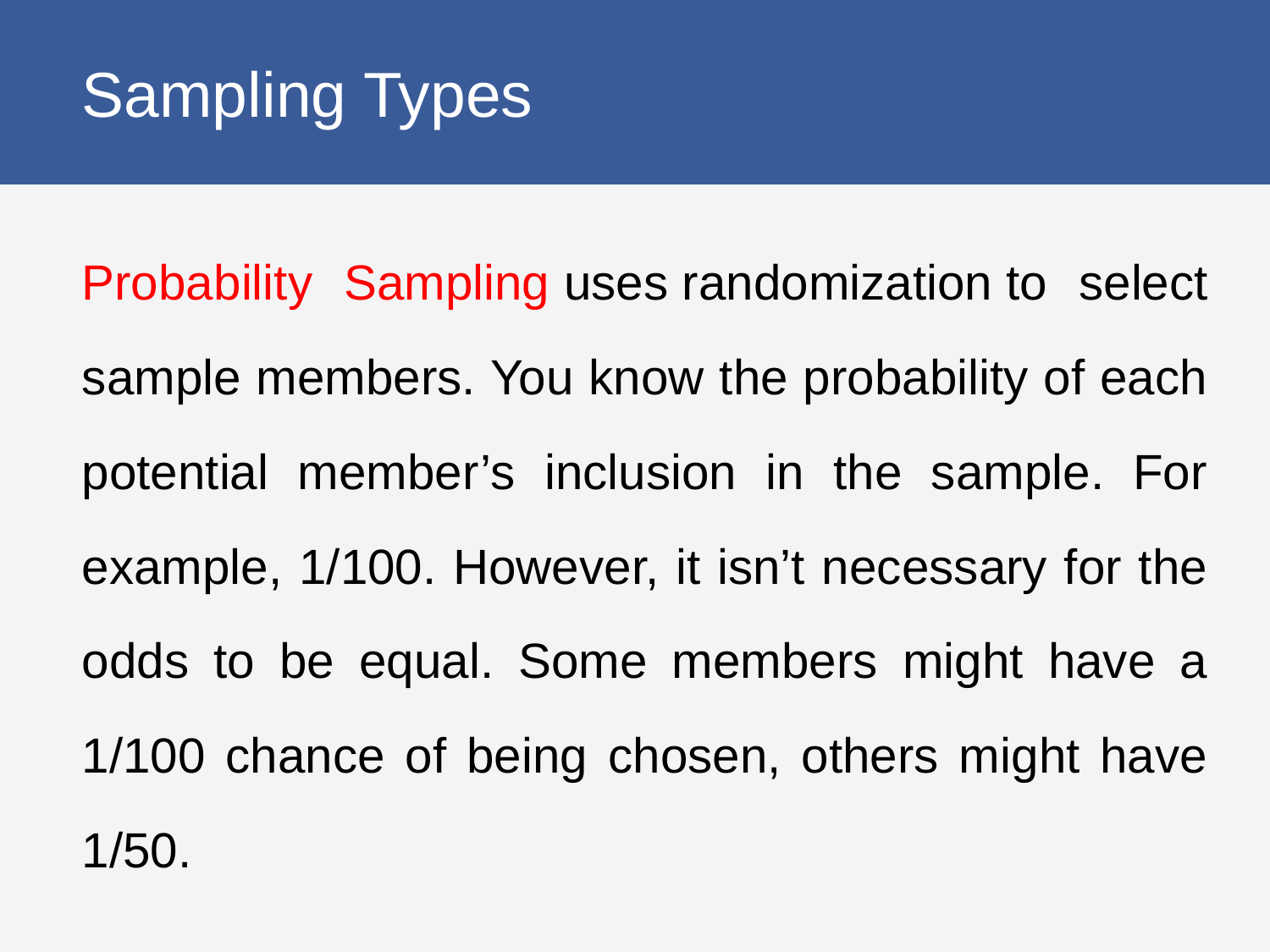

# Sampling Types
Probability Sampling uses randomization to select sample members. You know the probability of each potential member’s inclusion in the sample. For example, 1/100. However, it isn’t necessary for the odds to be equal. Some members might have a 1/100 chance of being chosen, others might have 1/50.